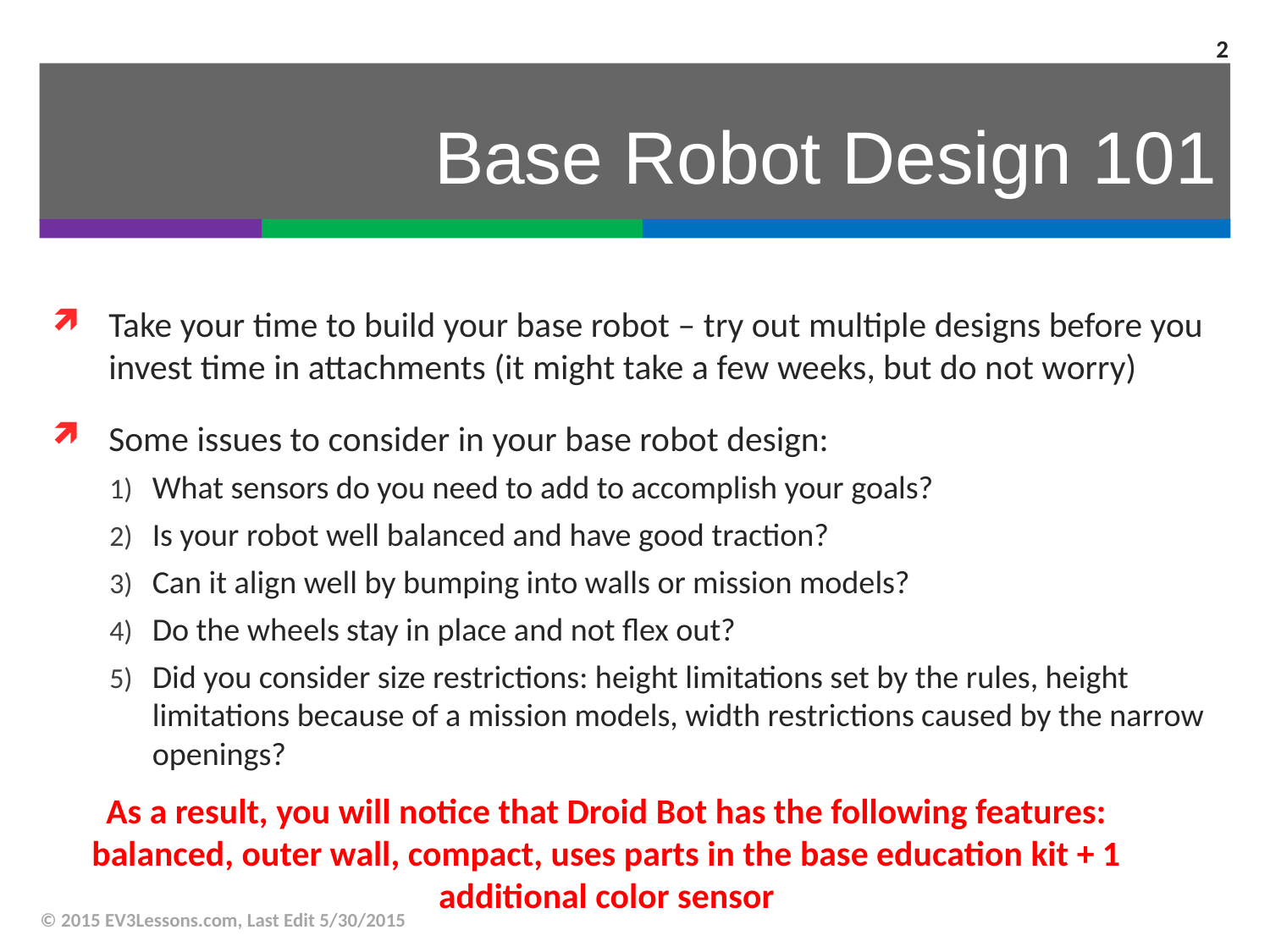

2
# Base Robot Design 101
Take your time to build your base robot – try out multiple designs before you invest time in attachments (it might take a few weeks, but do not worry)
Some issues to consider in your base robot design:
What sensors do you need to add to accomplish your goals?
Is your robot well balanced and have good traction?
Can it align well by bumping into walls or mission models?
Do the wheels stay in place and not flex out?
Did you consider size restrictions: height limitations set by the rules, height limitations because of a mission models, width restrictions caused by the narrow openings?

As a result, you will notice that Droid Bot has the following features: balanced, outer wall, compact, uses parts in the base education kit + 1 additional color sensor
© 2015 EV3Lessons.com, Last Edit 5/30/2015